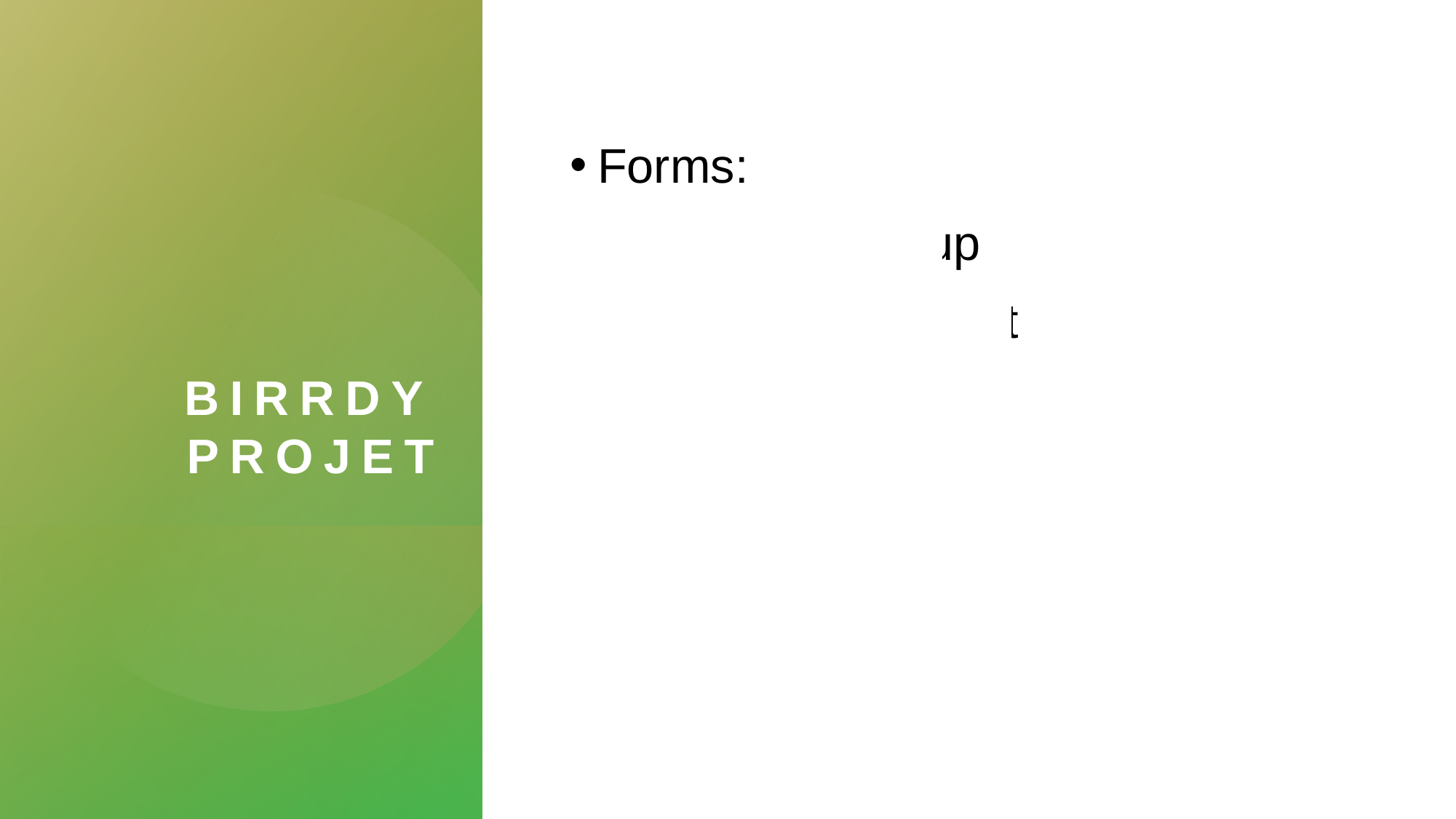

# Birrdy    Projet
Forms:
Login & Signup
Comment & Post
Urls:
Notation <>
Include